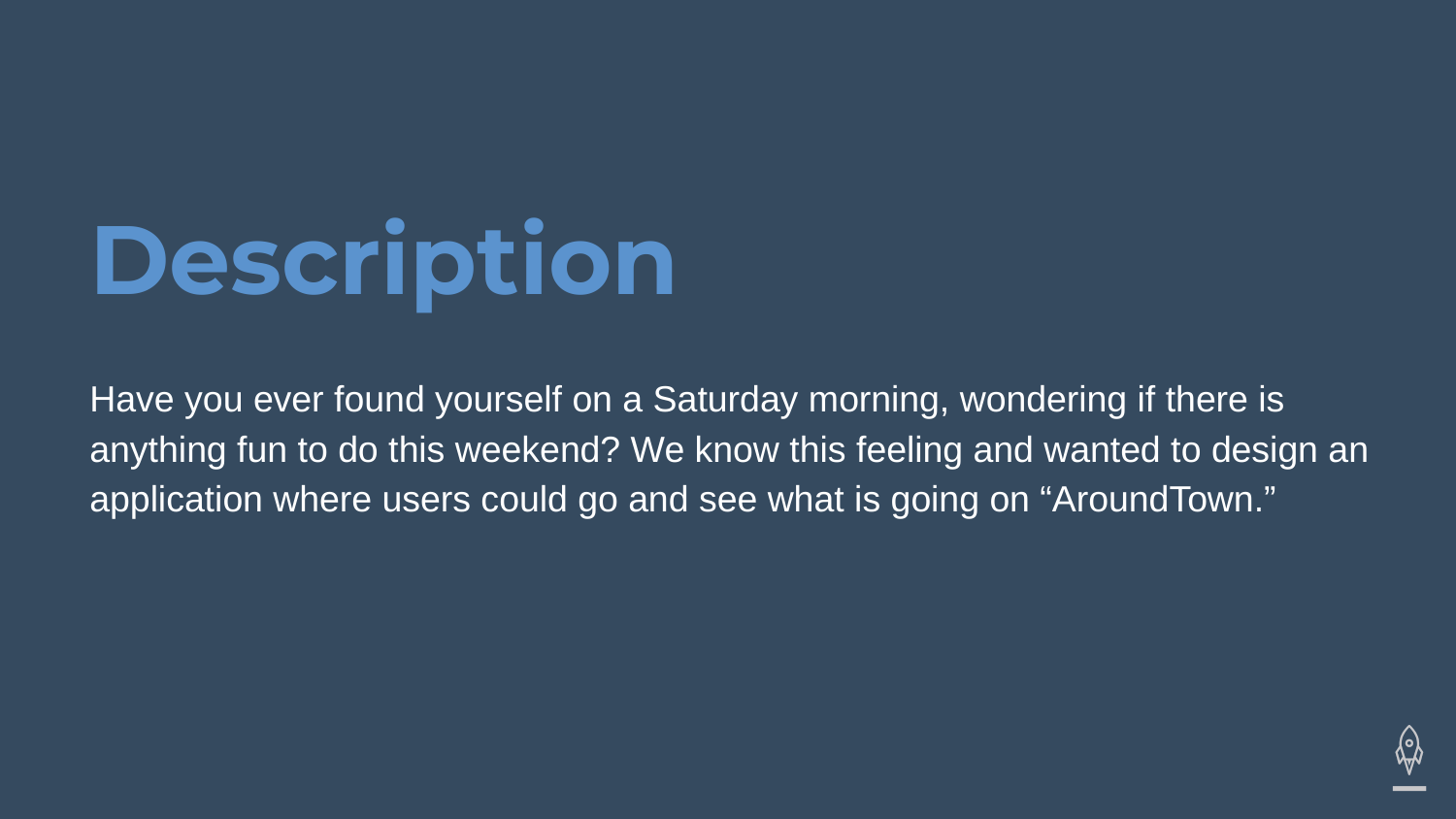

# Description
Have you ever found yourself on a Saturday morning, wondering if there is anything fun to do this weekend? We know this feeling and wanted to design an application where users could go and see what is going on “AroundTown.”